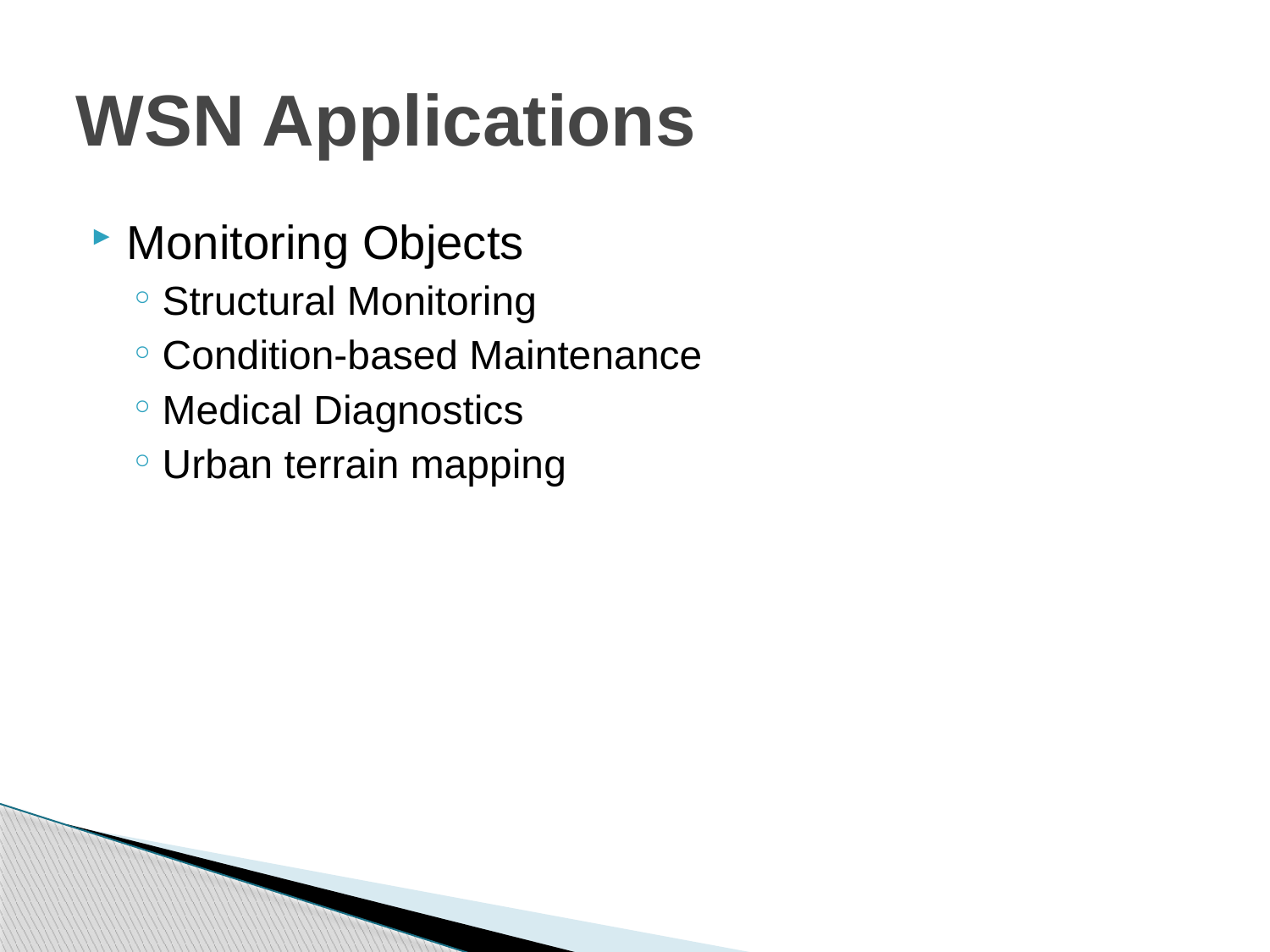

# WSN Applications
Monitoring Objects
Structural Monitoring
Condition-based Maintenance
Medical Diagnostics
Urban terrain mapping